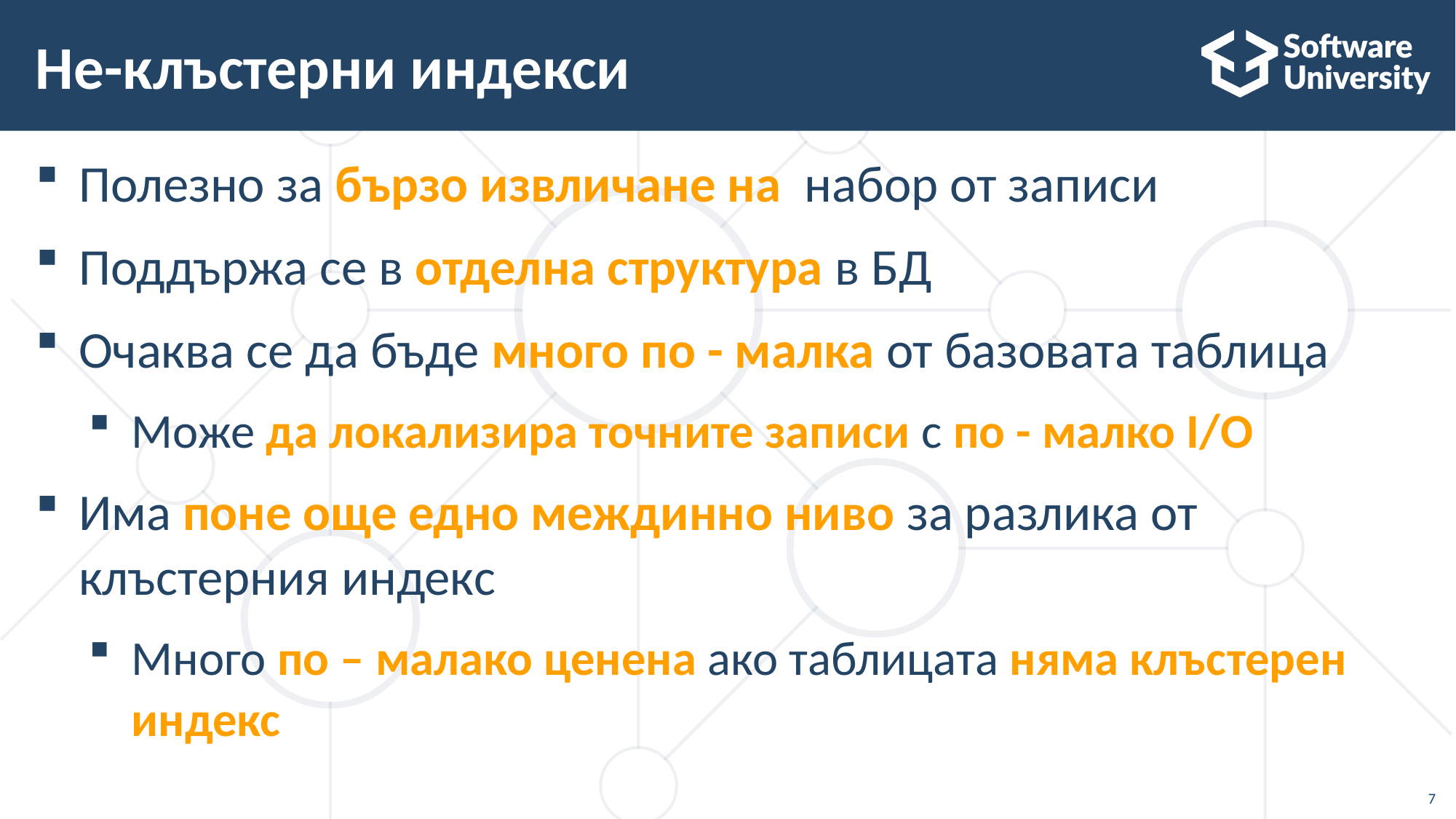

# Не-клъстерни индекси
Полезно за бързо извличане на  набор от записи
Поддържа се в отделна структура в БД
Очаква се да бъде много по - малка от базовата таблица
Може да локализира точните записи с по - малко I/O
Има поне още едно междинно ниво за разлика от клъстерния индекс
Много по – малако ценена ако таблицата няма клъстерен индекс
7